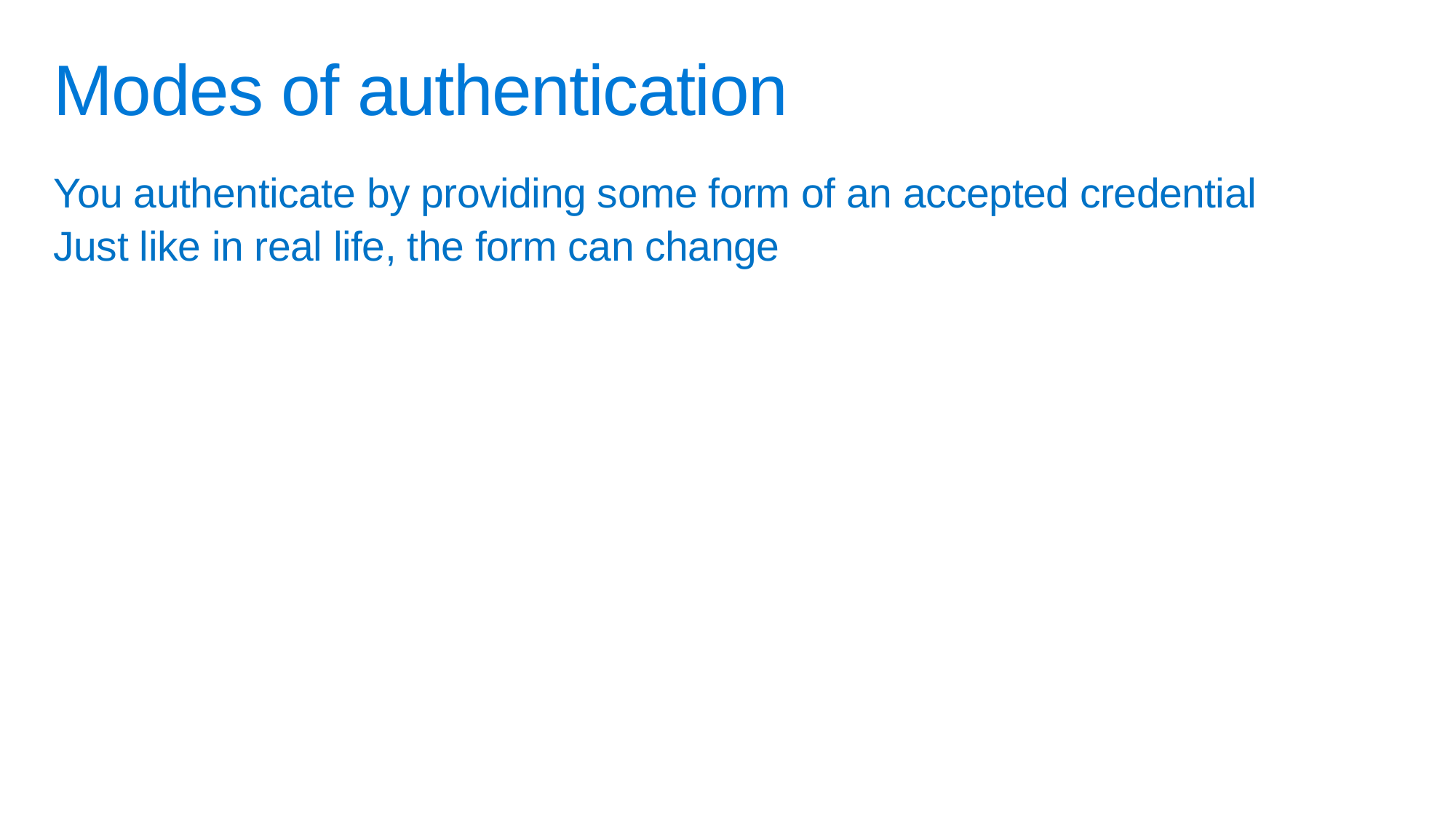

# Modes of authentication
You authenticate by providing some form of an accepted credential
Just like in real life, the form can change